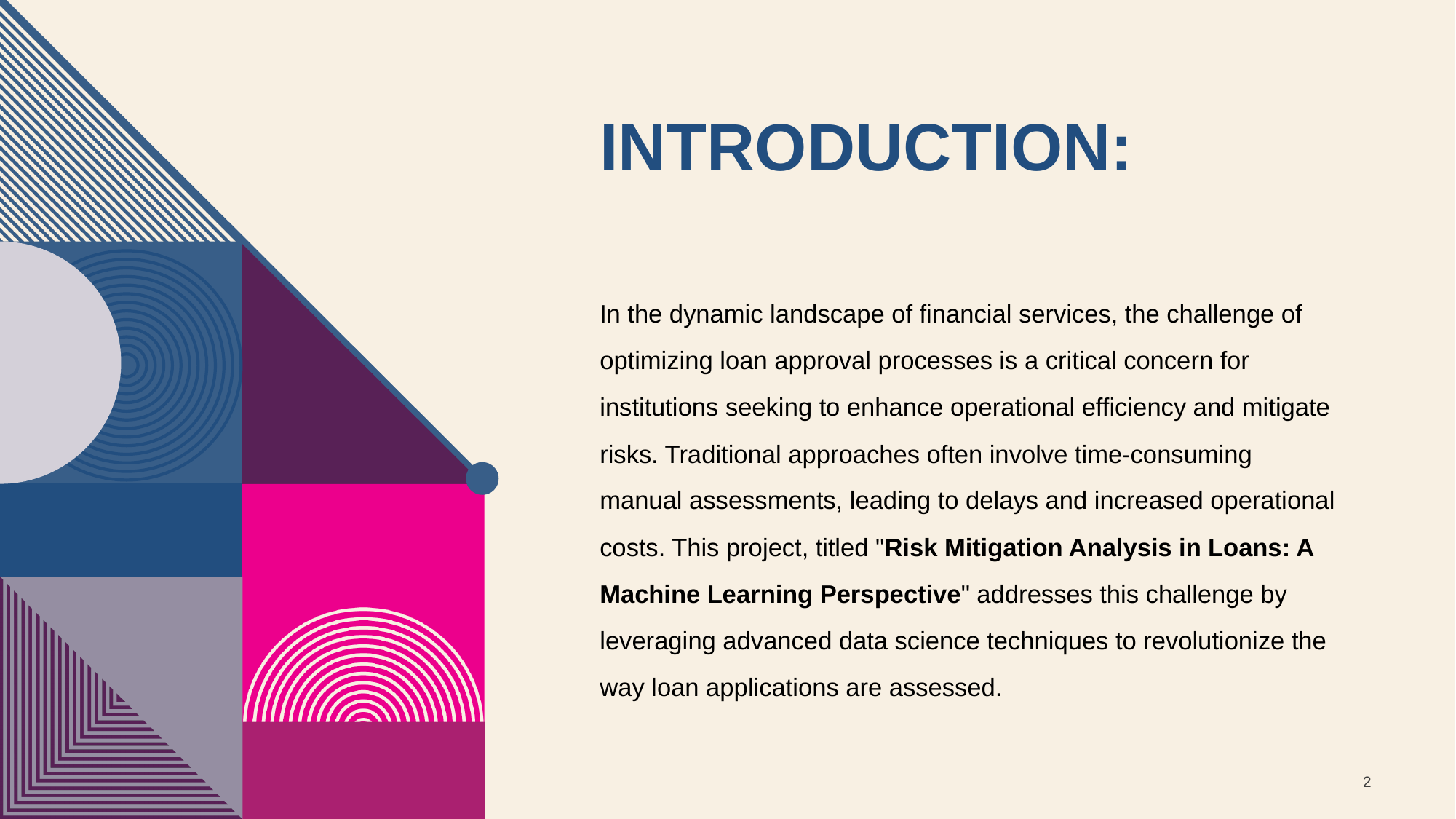

# INTRODUCTION:
In the dynamic landscape of financial services, the challenge of optimizing loan approval processes is a critical concern for institutions seeking to enhance operational efficiency and mitigate risks. Traditional approaches often involve time-consuming manual assessments, leading to delays and increased operational costs. This project, titled "Risk Mitigation Analysis in Loans: A Machine Learning Perspective" addresses this challenge by leveraging advanced data science techniques to revolutionize the way loan applications are assessed.
2